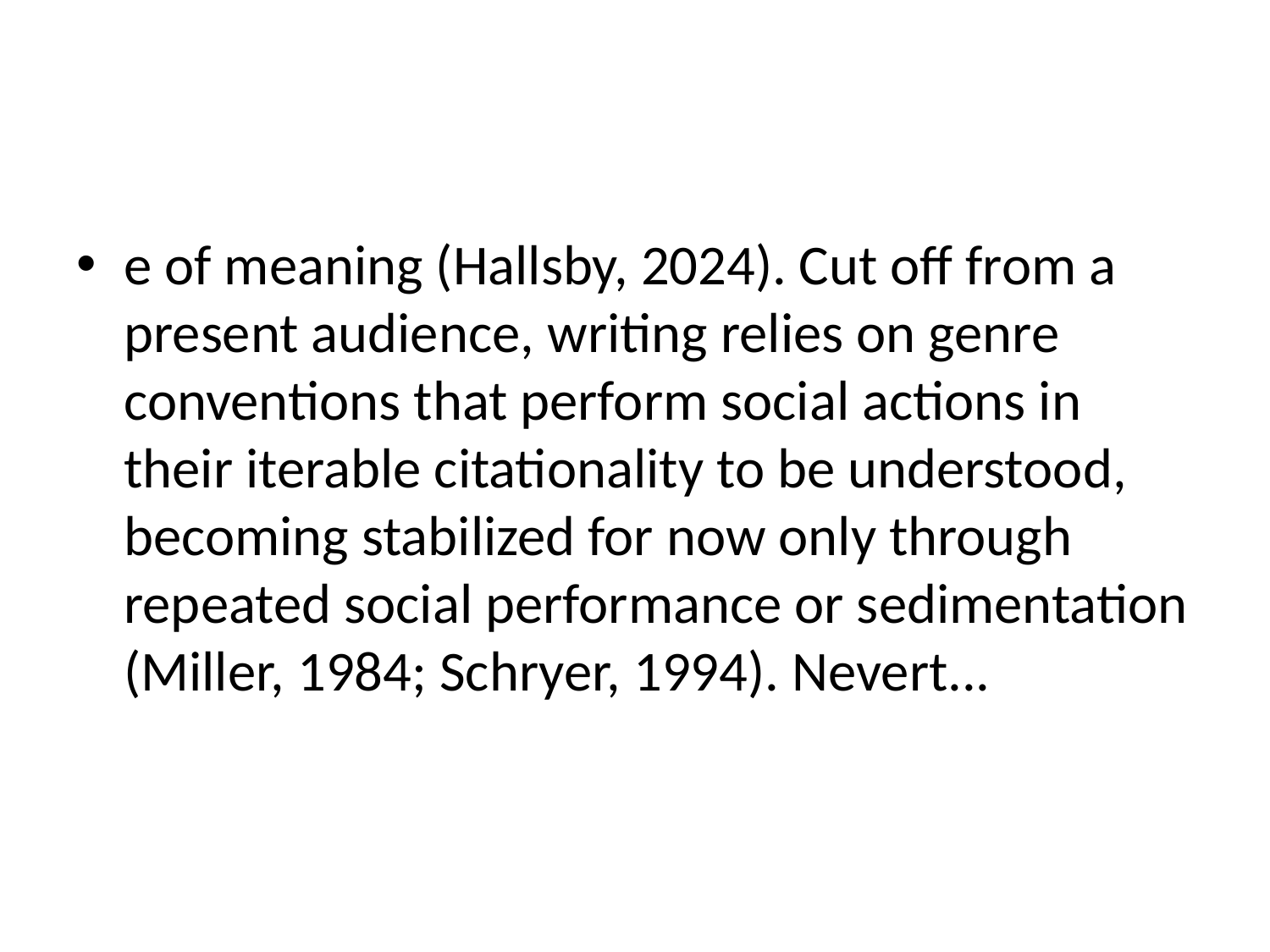

#
e of meaning (Hallsby, 2024). Cut off from a present audience, writing relies on genre conventions that perform social actions in their iterable citationality to be understood, becoming stabilized for now only through repeated social performance or sedimentation (Miller, 1984; Schryer, 1994). Nevert...